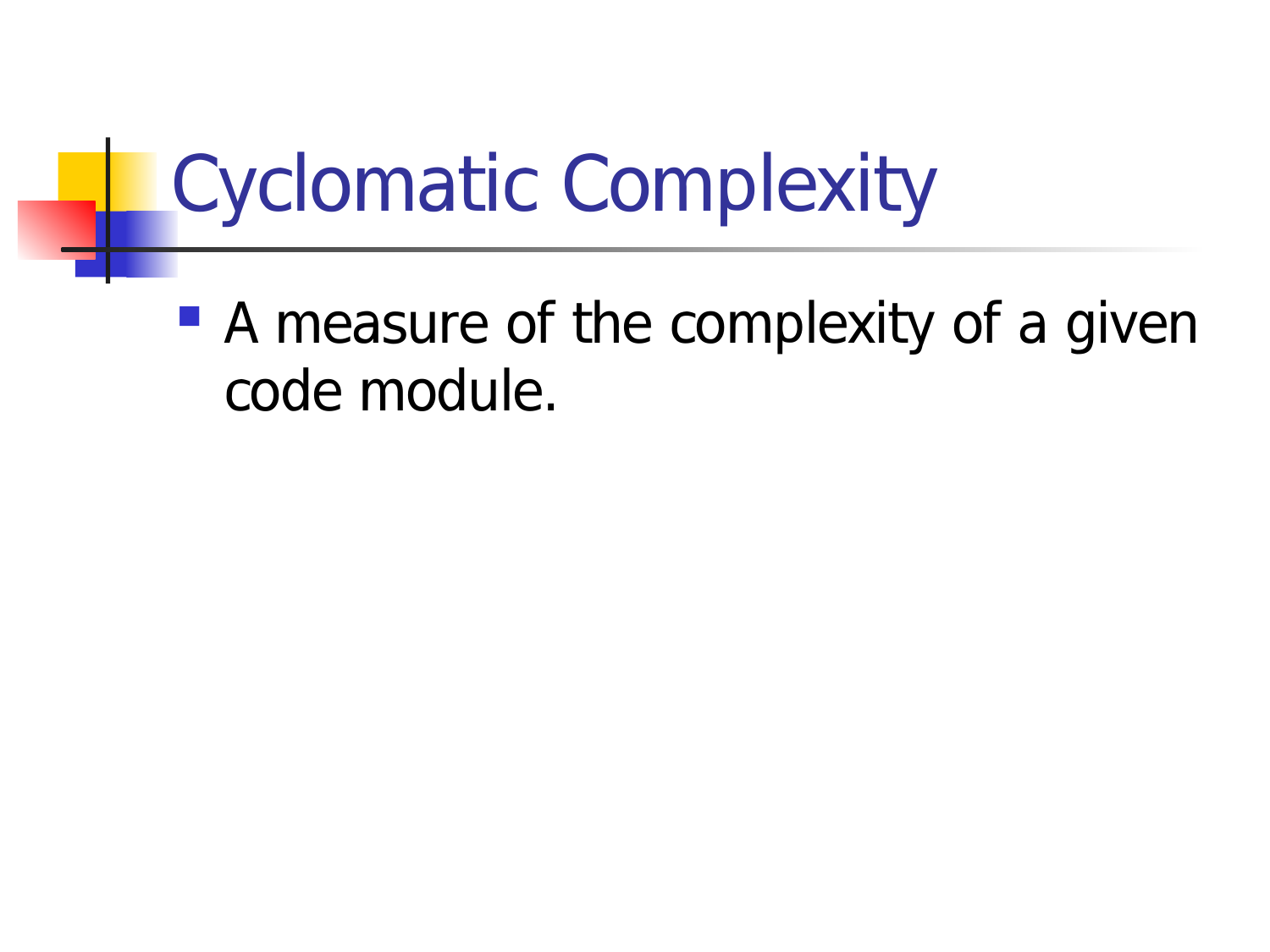

# Cyclomatic Complexity
A measure of the complexity of a given code module.